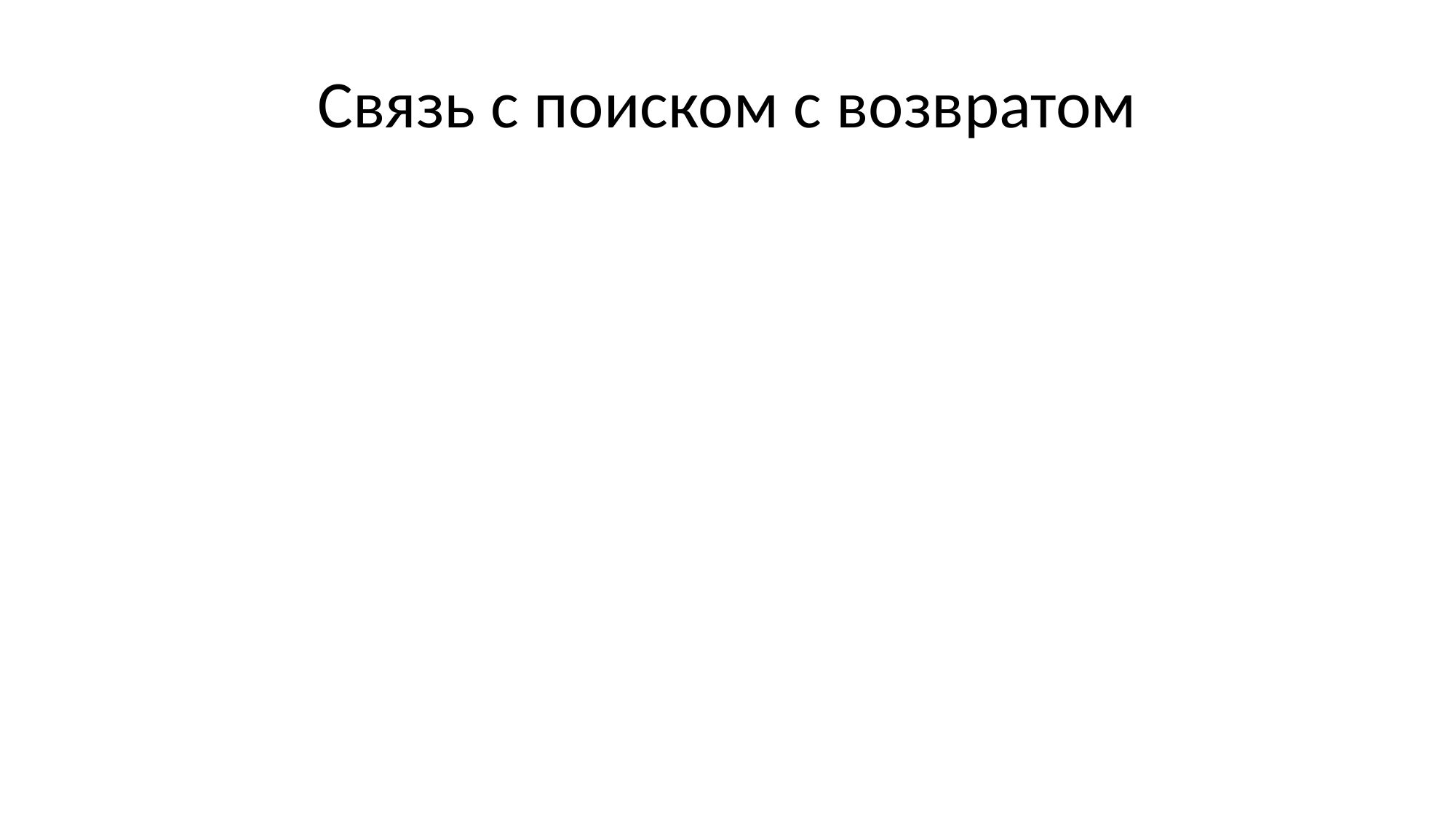

# Связь с поиском с возвратом
int IsPossibleSum(int weights[], int step, int sum) {
    if (step < 0) {
        return sum == 0;
    }

    int weight = weights[step];
    int isPossible = IsPossibleSum(weights, step - 1, sum)
        || (weight <= sum && IsPossibleSum(weights, step - 1, sum - weight));

    return isPossible;
}